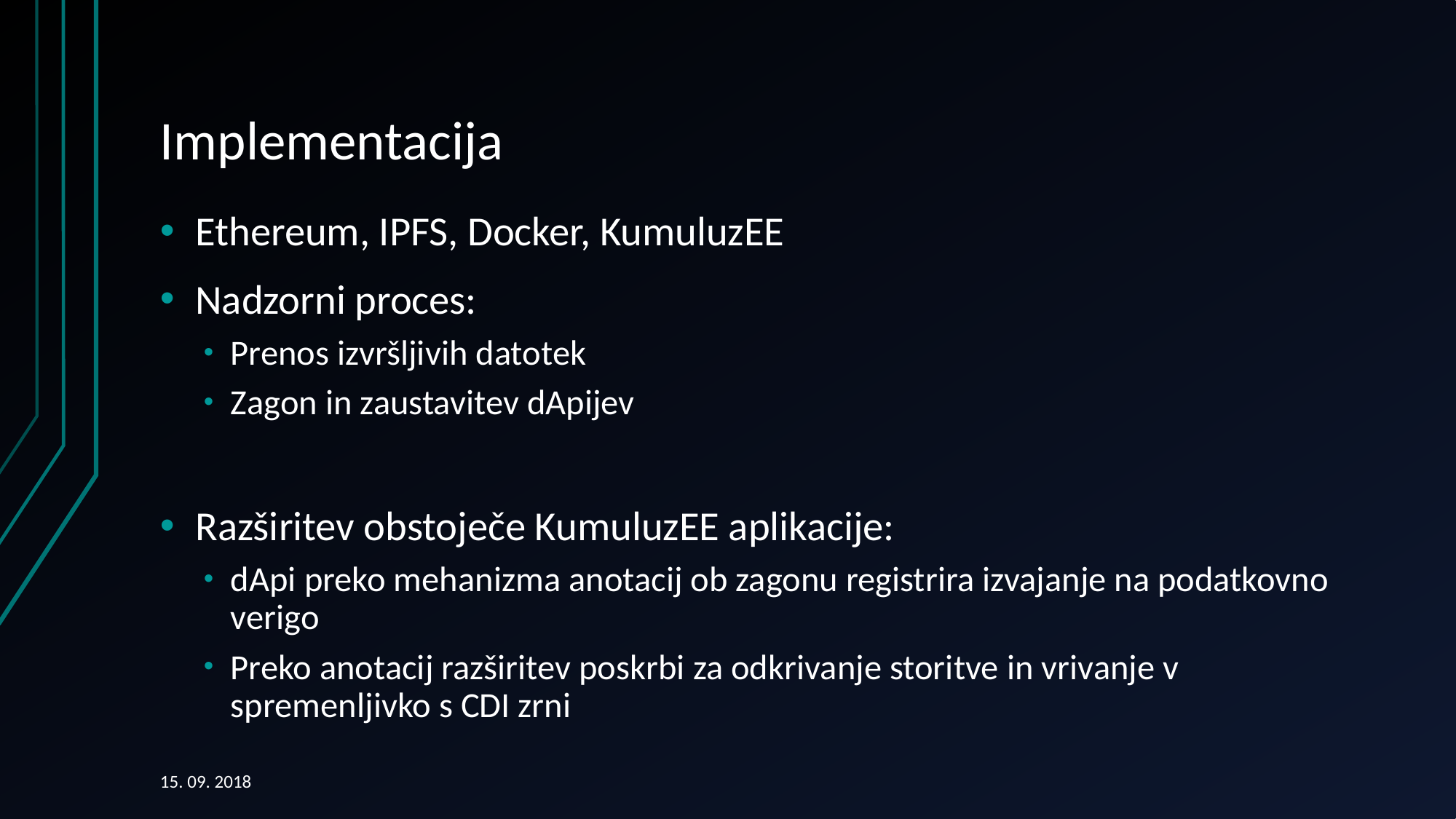

# Implementacija
Ethereum, IPFS, Docker, KumuluzEE
Nadzorni proces:
Prenos izvršljivih datotek
Zagon in zaustavitev dApijev

Razširitev obstoječe KumuluzEE aplikacije:
dApi preko mehanizma anotacij ob zagonu registrira izvajanje na podatkovno verigo
Preko anotacij razširitev poskrbi za odkrivanje storitve in vrivanje v spremenljivko s CDI zrni

15. 09. 2018